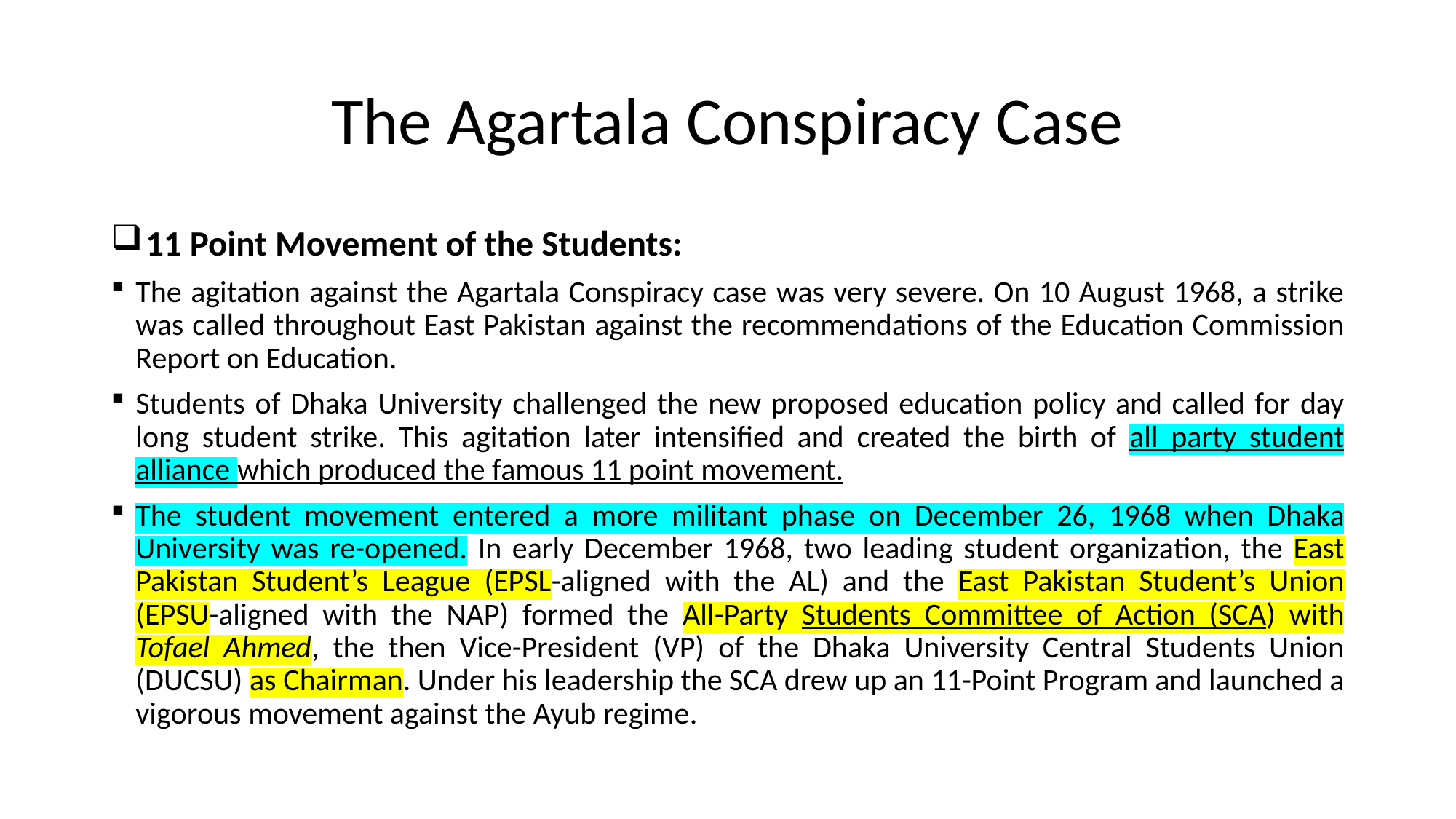

# The Agartala Conspiracy Case
 11 Point Movement of the Students:
The agitation against the Agartala Conspiracy case was very severe. On 10 August 1968, a strike was called throughout East Pakistan against the recommendations of the Education Commission Report on Education.
Students of Dhaka University challenged the new proposed education policy and called for day long student strike. This agitation later intensified and created the birth of all party student alliance which produced the famous 11 point movement.
The student movement entered a more militant phase on December 26, 1968 when Dhaka University was re-opened. In early December 1968, two leading student organization, the East Pakistan Student’s League (EPSL-aligned with the AL) and the East Pakistan Student’s Union (EPSU-aligned with the NAP) formed the All-Party Students Committee of Action (SCA) with Tofael Ahmed, the then Vice-President (VP) of the Dhaka University Central Students Union (DUCSU) as Chairman. Under his leadership the SCA drew up an 11-Point Program and launched a vigorous movement against the Ayub regime.